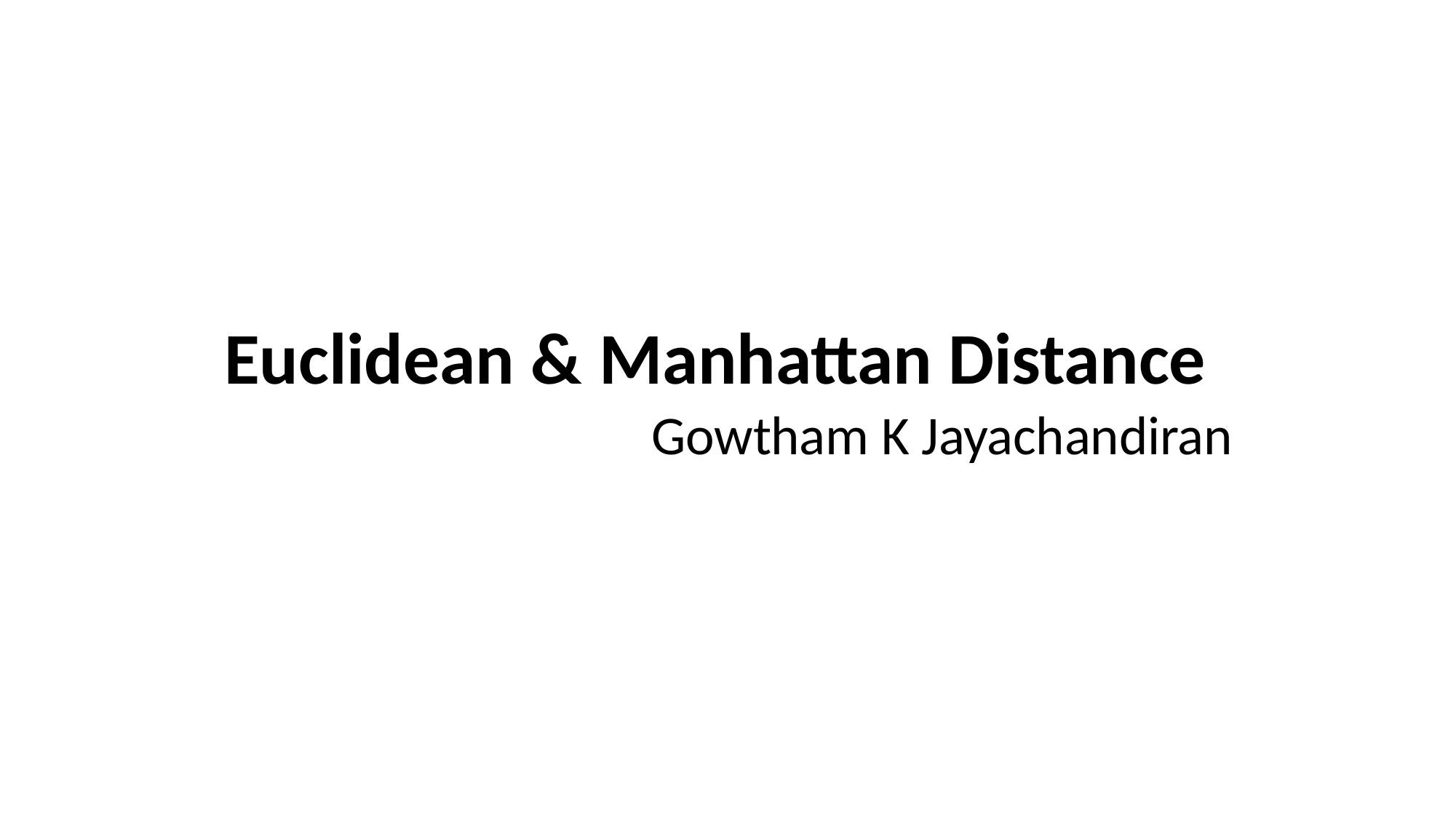

Euclidean & Manhattan Distance
	Gowtham K Jayachandiran